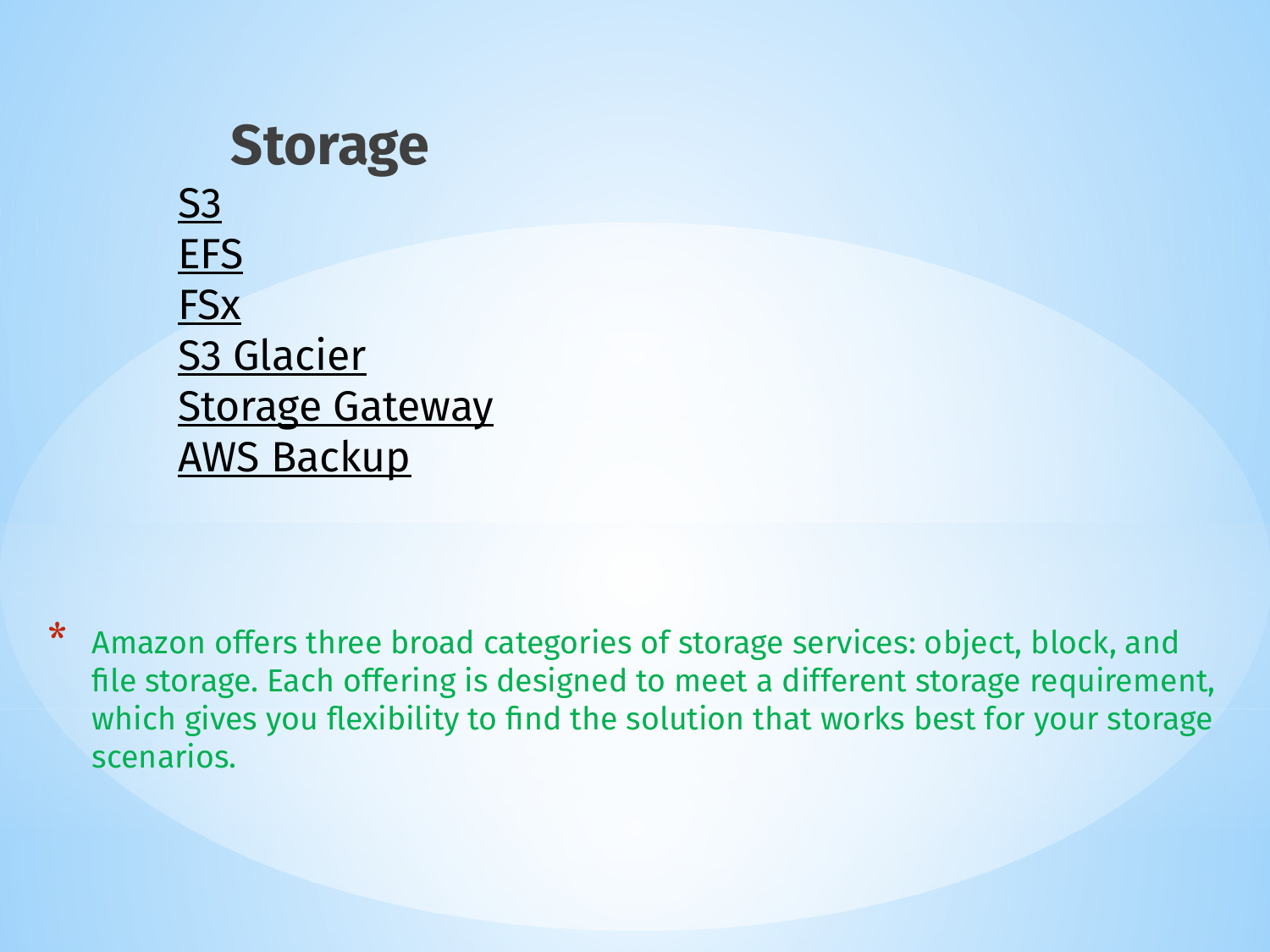

Storage
S3
EFS
FSx
S3 Glacier
Storage Gateway
AWS Backup
# Amazon offers three broad categories of storage services: object, block, and file storage. Each offering is designed to meet a different storage requirement, which gives you flexibility to find the solution that works best for your storage scenarios.